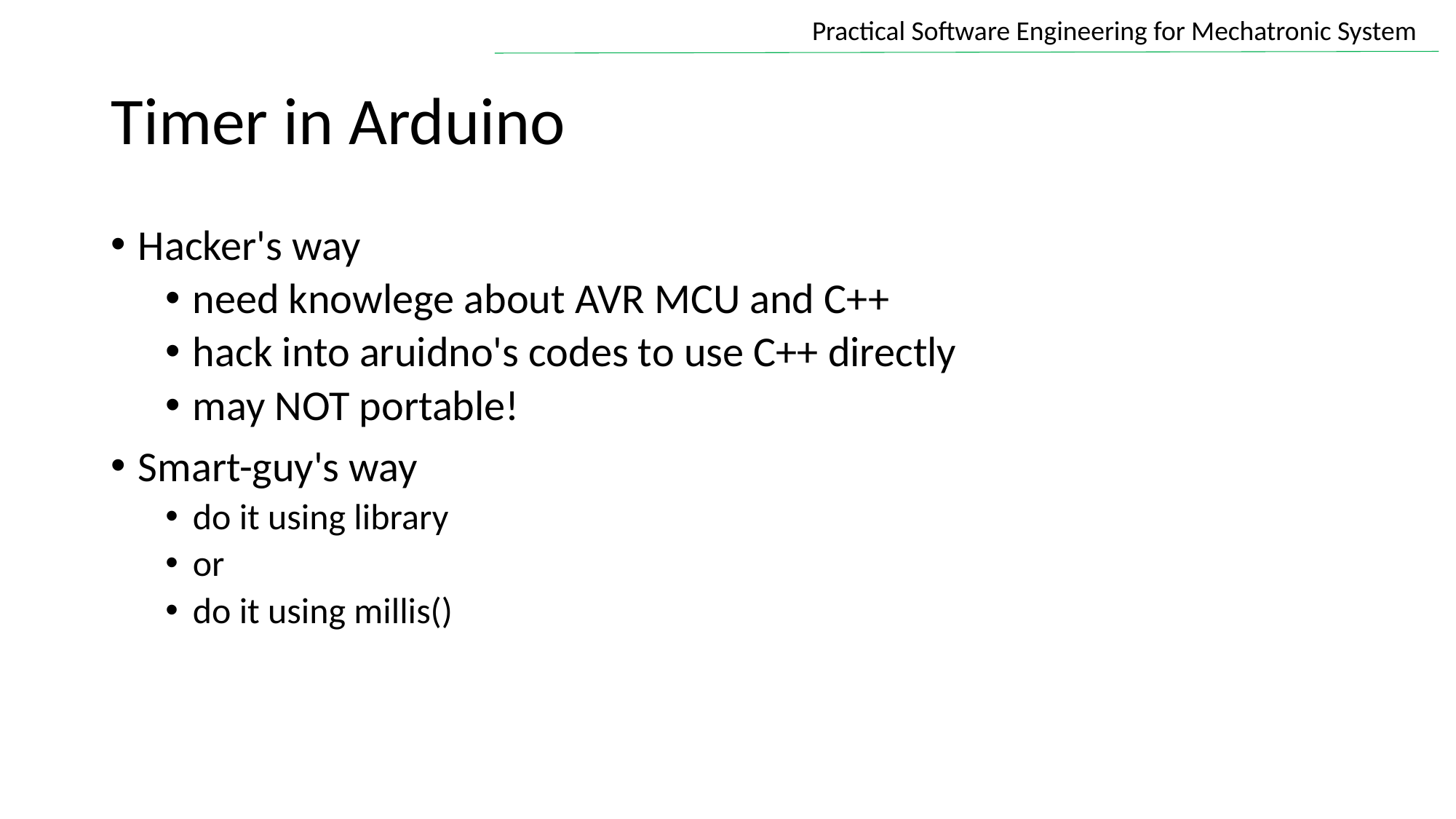

# Timer in Arduino
Hacker's way
need knowlege about AVR MCU and C++
hack into aruidno's codes to use C++ directly
may NOT portable!
Smart-guy's way
do it using library
or
do it using millis()